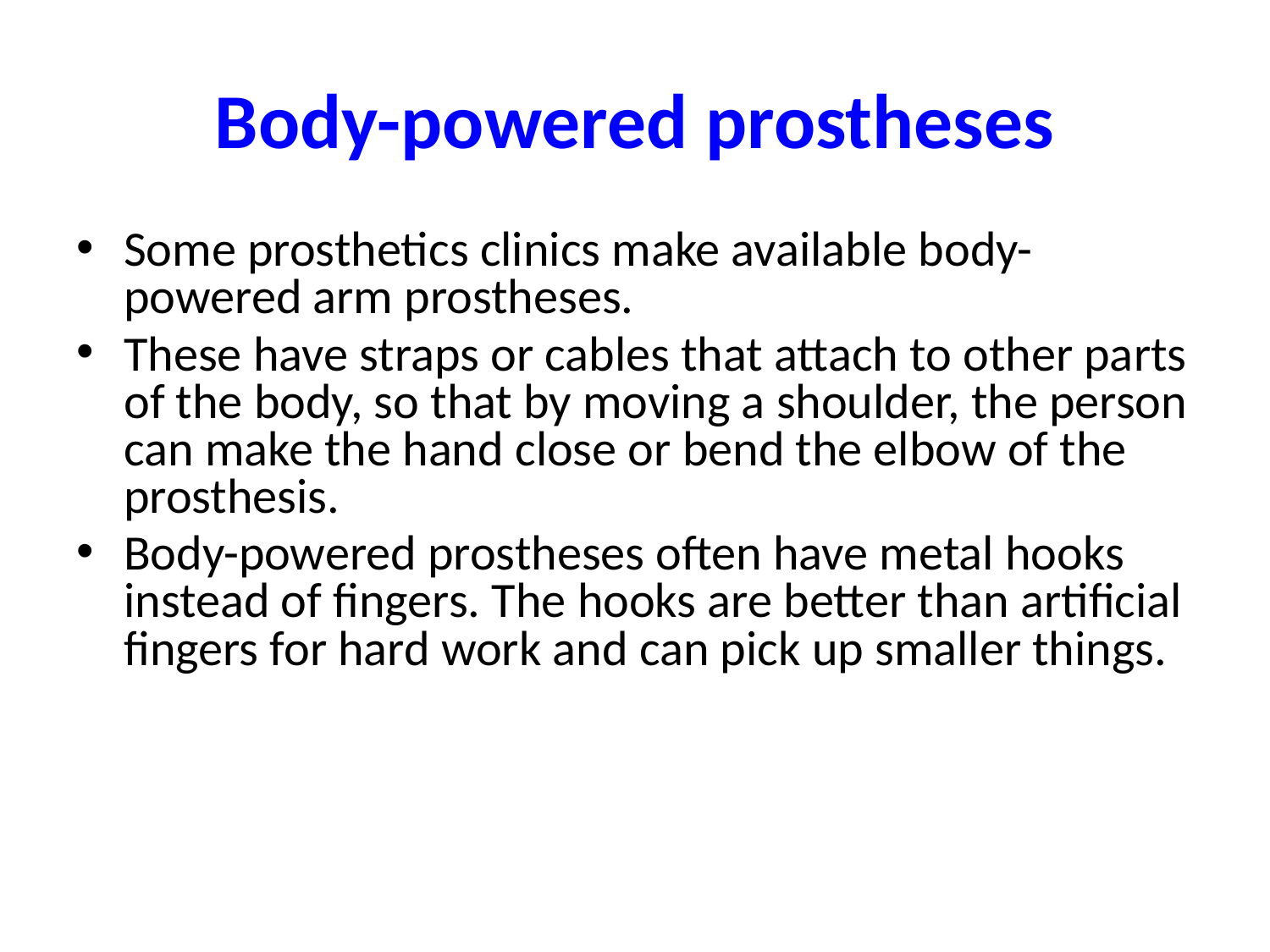

# Body-powered prostheses
Some prosthetics clinics make available body-powered arm prostheses.
These have straps or cables that attach to other parts of the body, so that by moving a shoulder, the person can make the hand close or bend the elbow of the prosthesis.
Body-powered prostheses often have metal hooks instead of fingers. The hooks are better than artificial fingers for hard work and can pick up smaller things.